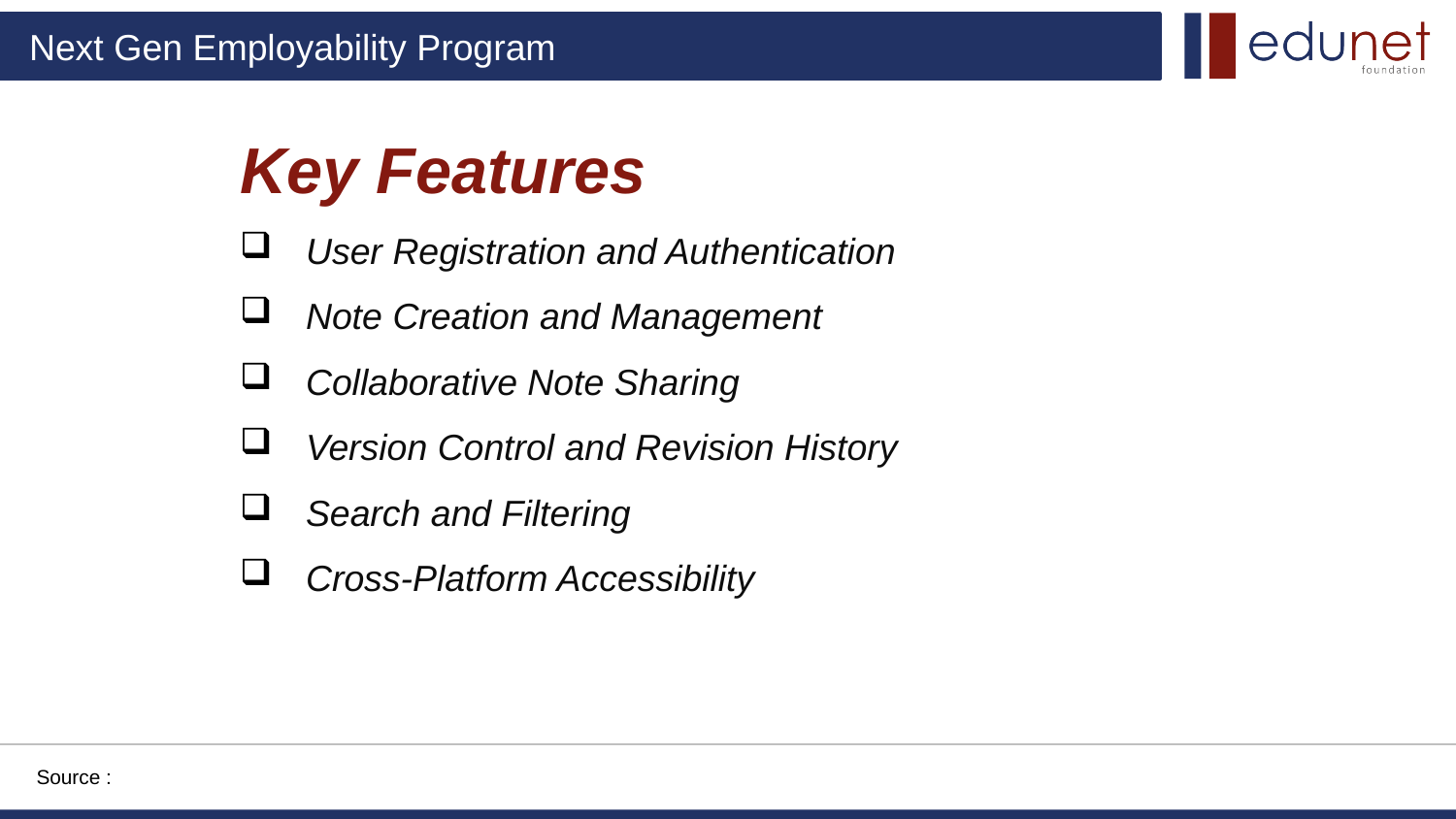

Key Features
  User Registration and Authentication
  Note Creation and Management
  Collaborative Note Sharing
  Version Control and Revision History
  Search and Filtering
  Cross-Platform Accessibility

Source :